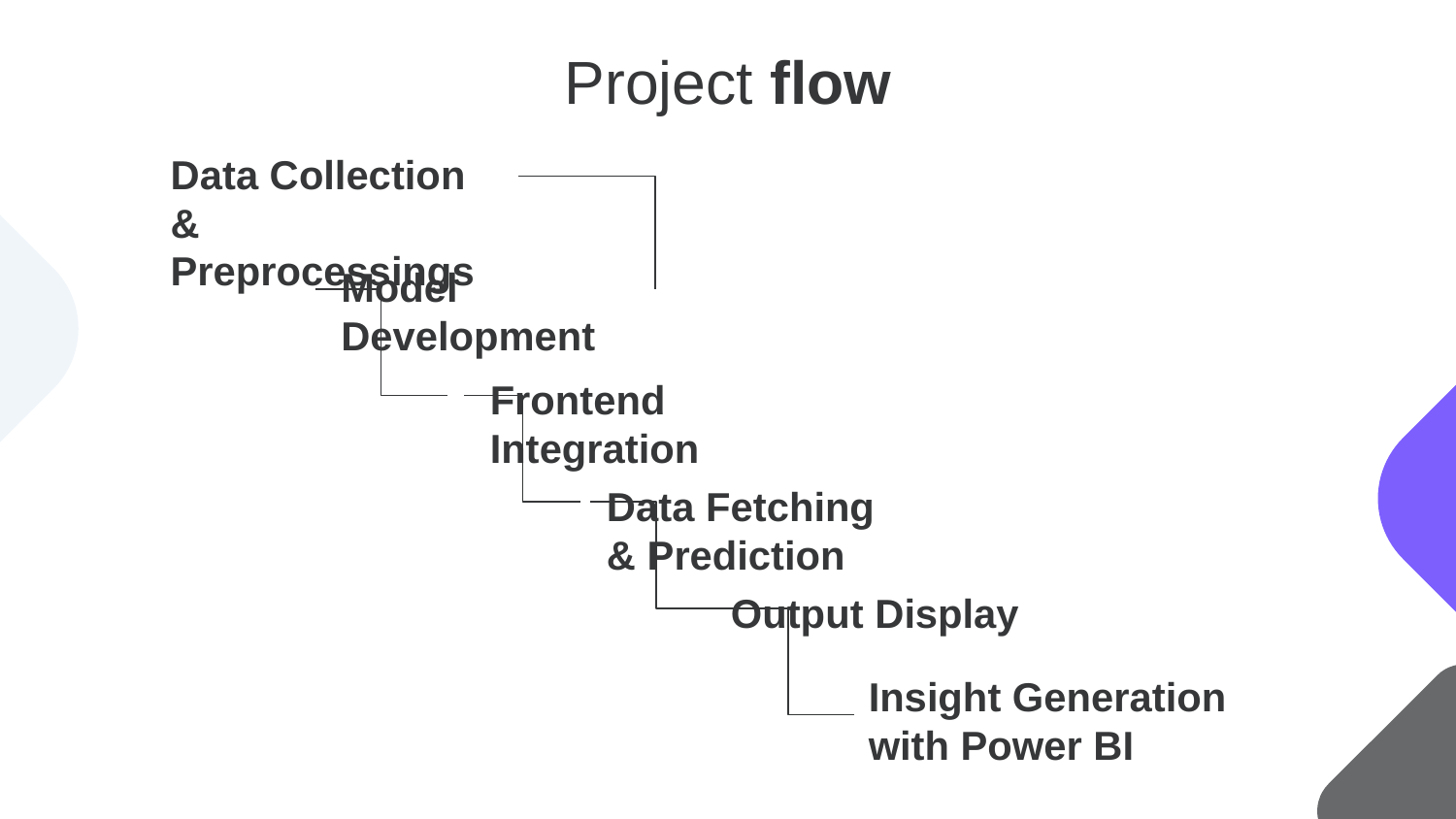

# Project flow
Data Collection & Preprocessings
Model Development
Frontend Integration
Data Fetching & Prediction
Output Display
Insight Generation with Power BI